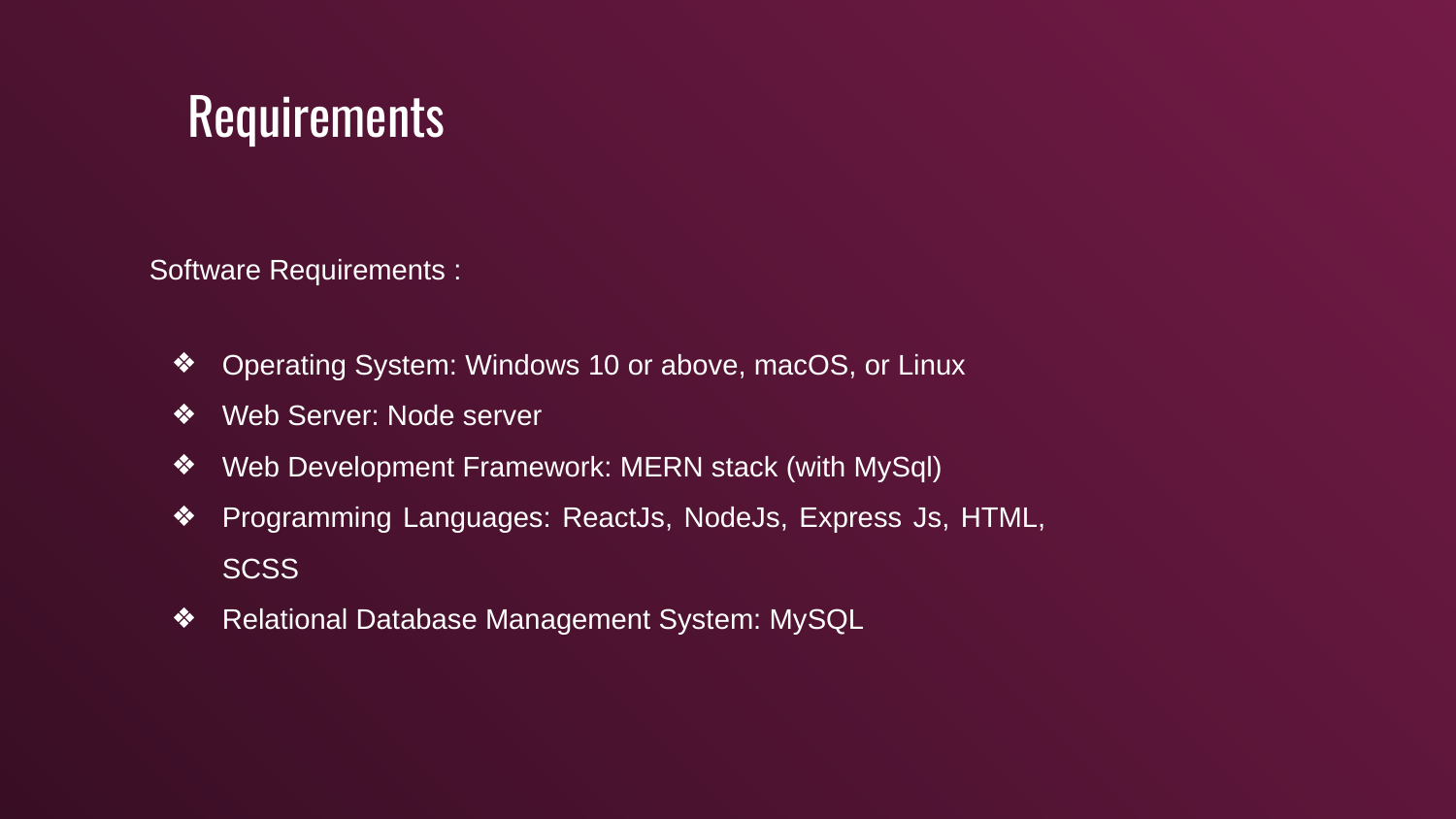

# Requirements
Software Requirements :

Operating System: Windows 10 or above, macOS, or Linux
Web Server: Node server
Web Development Framework: MERN stack (with MySql)
Programming Languages: ReactJs, NodeJs, Express Js, HTML, SCSS
Relational Database Management System: MySQL